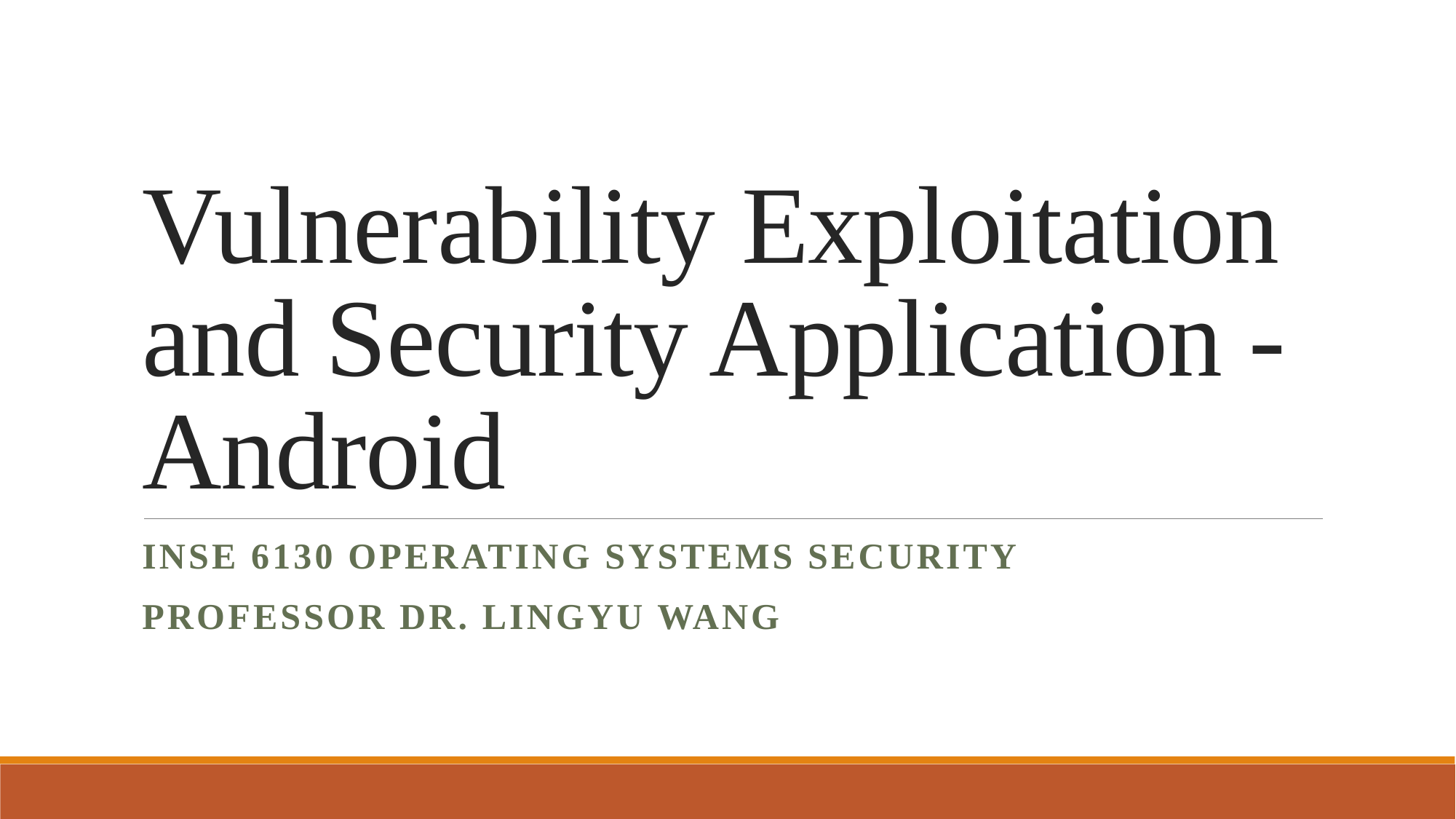

# Vulnerability Exploitation and Security Application - Android
INSE 6130 Operating Systems Security
Professor dr. lingyu wang